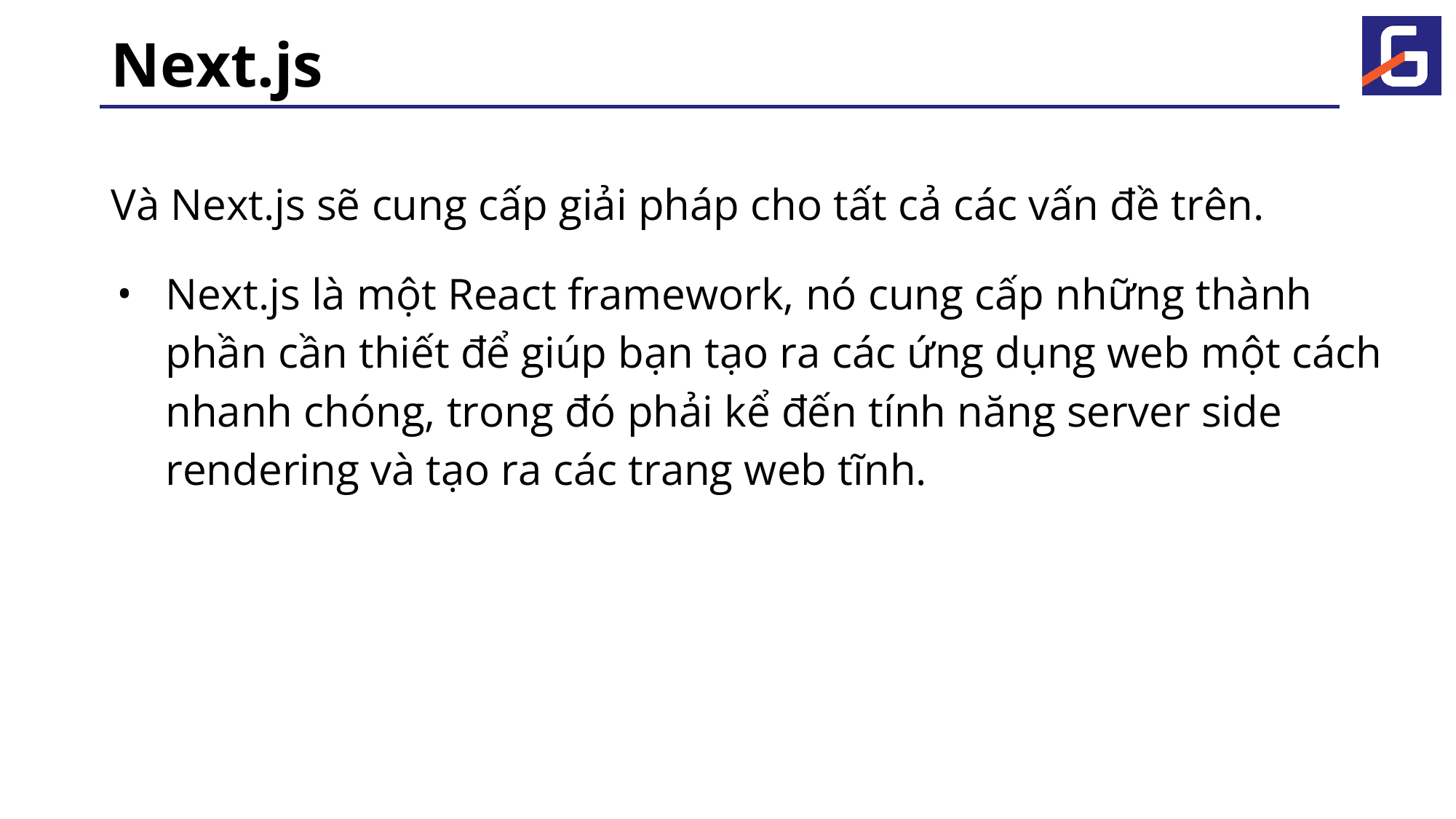

# Next.js
Và Next.js sẽ cung cấp giải pháp cho tất cả các vấn đề trên.
Next.js là một React framework, nó cung cấp những thành phần cần thiết để giúp bạn tạo ra các ứng dụng web một cách nhanh chóng, trong đó phải kể đến tính năng server side rendering và tạo ra các trang web tĩnh.